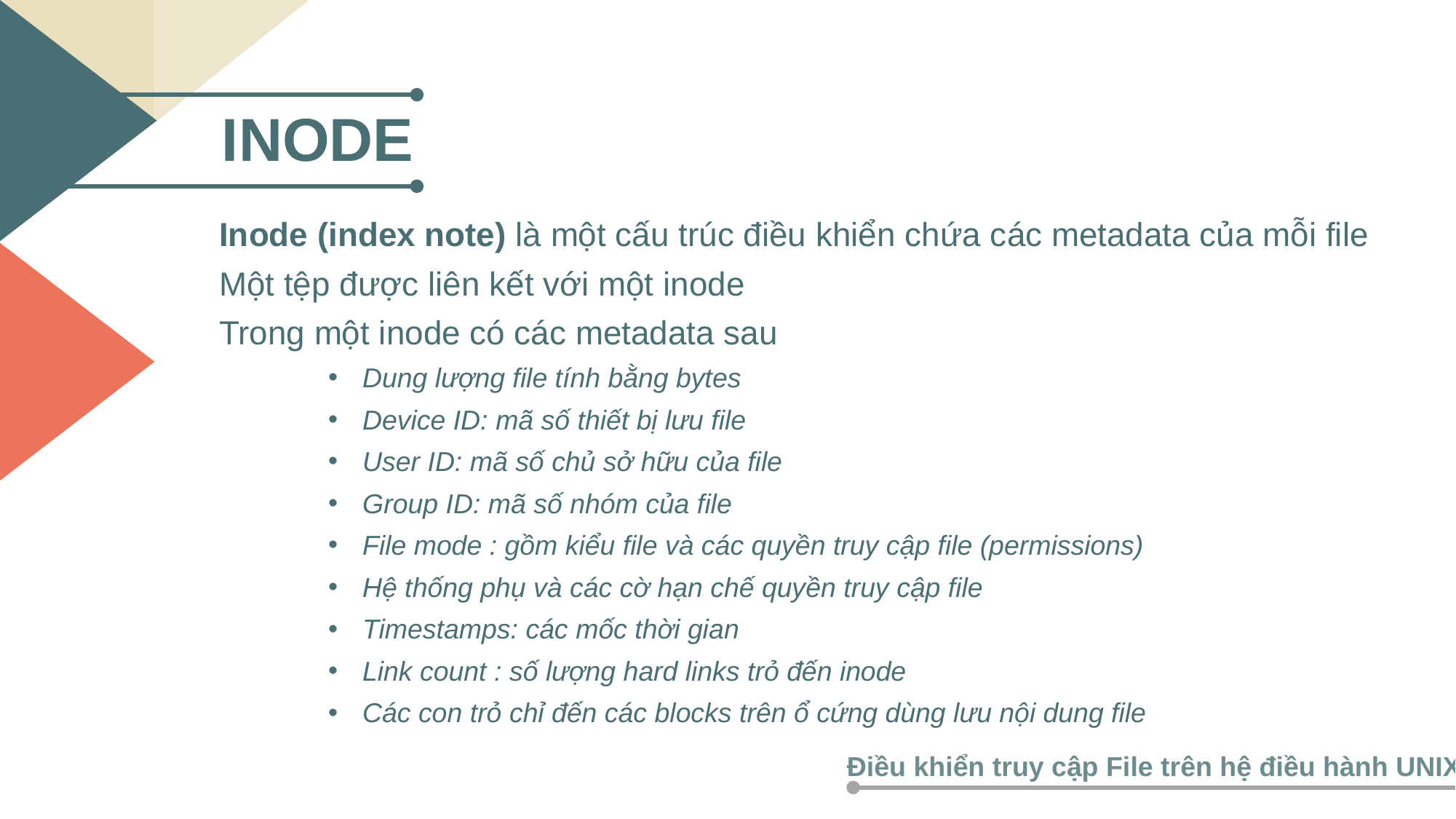

INODE

Inode (index note) là một cấu trúc điều khiển chứa các metadata của mỗi file
Một tệp được liên kết với một inode
Trong một inode có các metadata sau
Dung lượng file tính bằng bytes
Device ID: mã số thiết bị lưu file
User ID: mã số chủ sở hữu của file
Group ID: mã số nhóm của file
File mode : gồm kiểu file và các quyền truy cập file (permissions)
Hệ thống phụ và các cờ hạn chế quyền truy cập file
Timestamps: các mốc thời gian
Link count : số lượng hard links trỏ đến inode
Các con trỏ chỉ đến các blocks trên ổ cứng dùng lưu nội dung file
Điều khiển truy cập File trên hệ điều hành UNIX